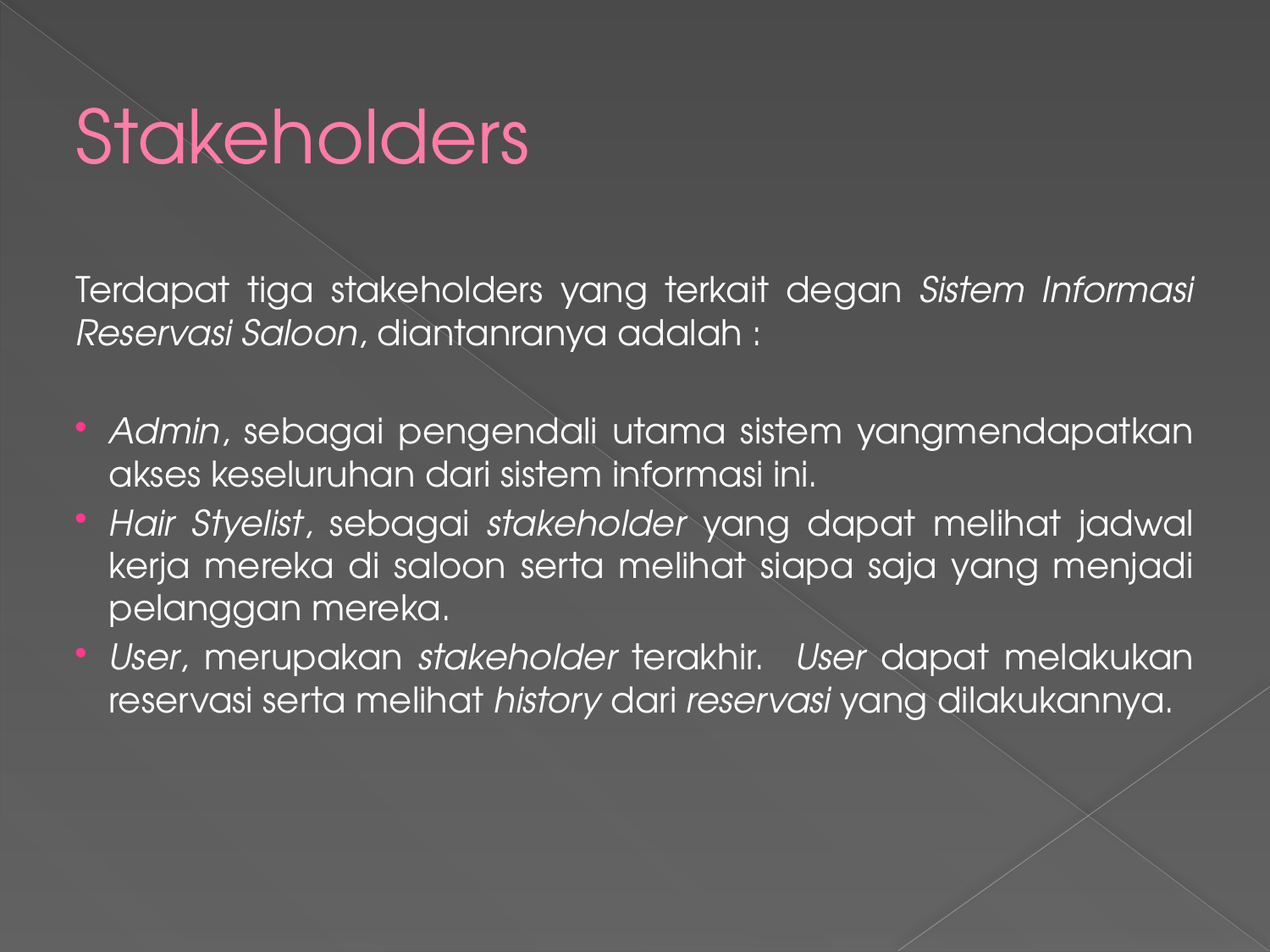

# Stakeholders
Terdapat tiga stakeholders yang terkait degan Sistem Informasi Reservasi Saloon, diantanranya adalah :

Admin, sebagai pengendali utama sistem yangmendapatkan akses keseluruhan dari sistem informasi ini.
Hair Styelist, sebagai stakeholder yang dapat melihat jadwal kerja mereka di saloon serta melihat siapa saja yang menjadi pelanggan mereka.
User, merupakan stakeholder terakhir.  User dapat melakukan reservasi serta melihat history dari reservasi yang dilakukannya.